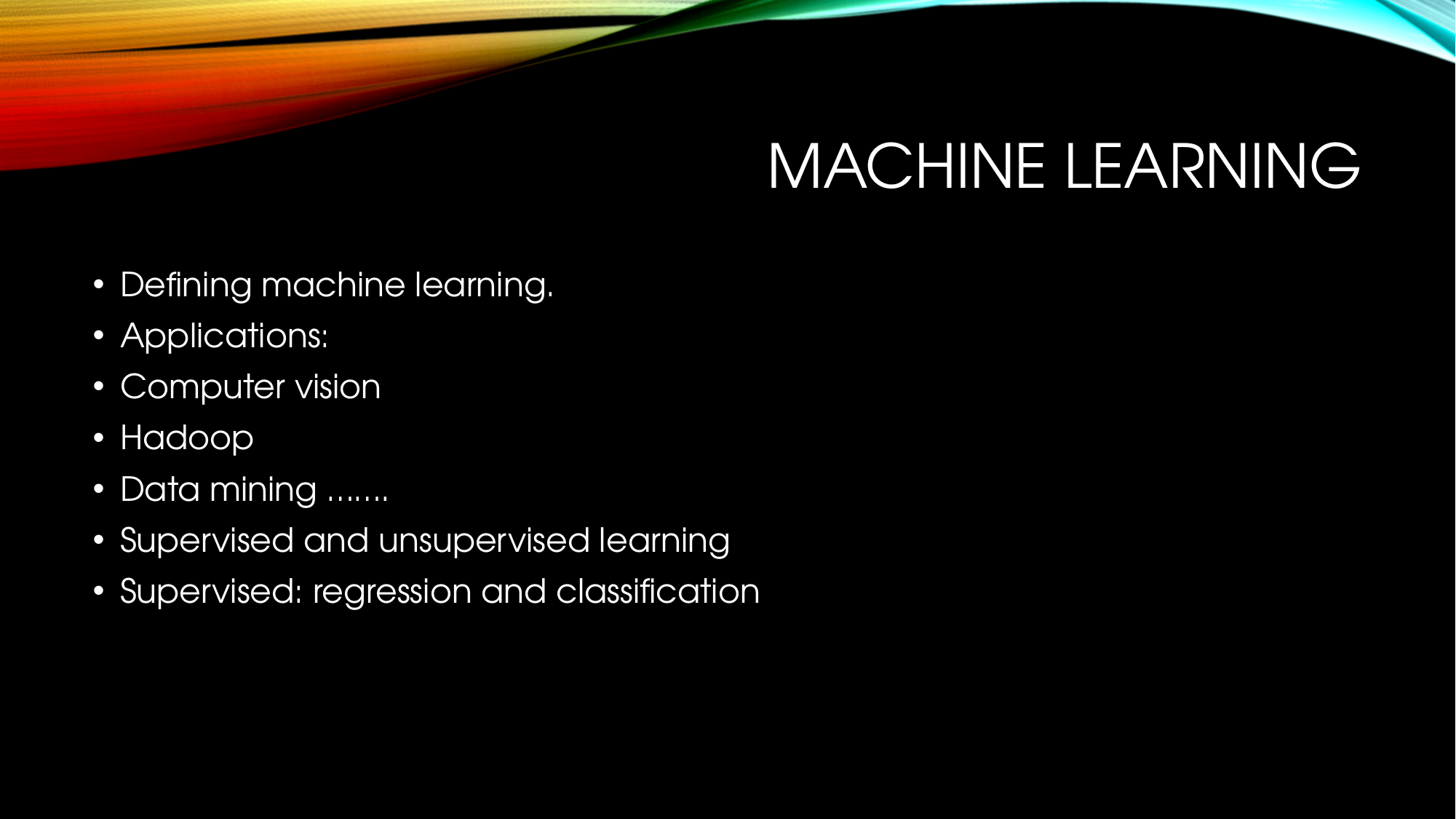

# Machine learning
Defining machine learning.
Applications:
Computer vision
Hadoop
Data mining …….
Supervised and unsupervised learning
Supervised: regression and classification